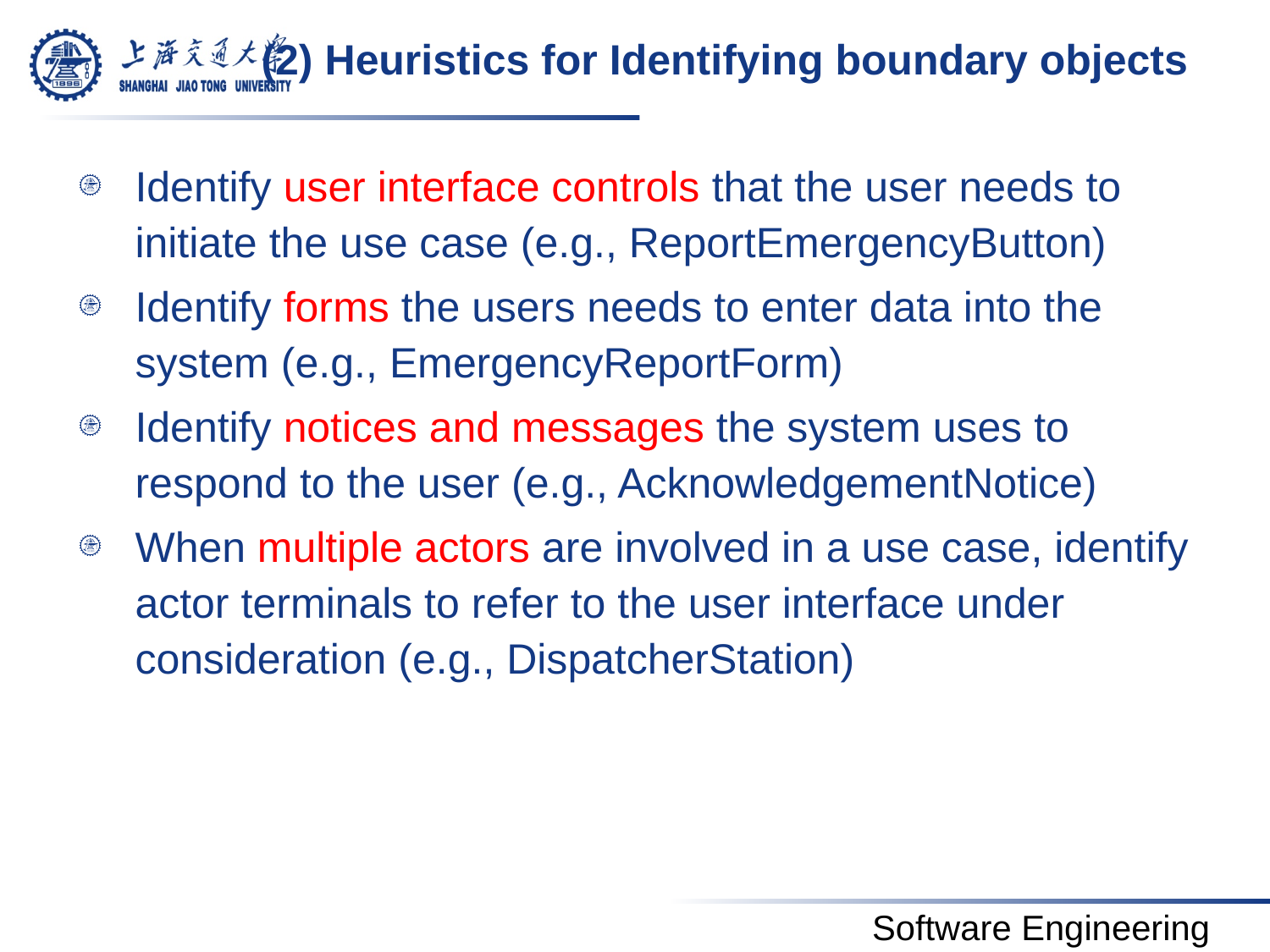

# (2) Heuristics for Identifying boundary objects
Identify user interface controls that the user needs to initiate the use case (e.g., ReportEmergencyButton)
Identify forms the users needs to enter data into the system (e.g., EmergencyReportForm)
Identify notices and messages the system uses to respond to the user (e.g., AcknowledgementNotice)
When multiple actors are involved in a use case, identify actor terminals to refer to the user interface under consideration (e.g., DispatcherStation)